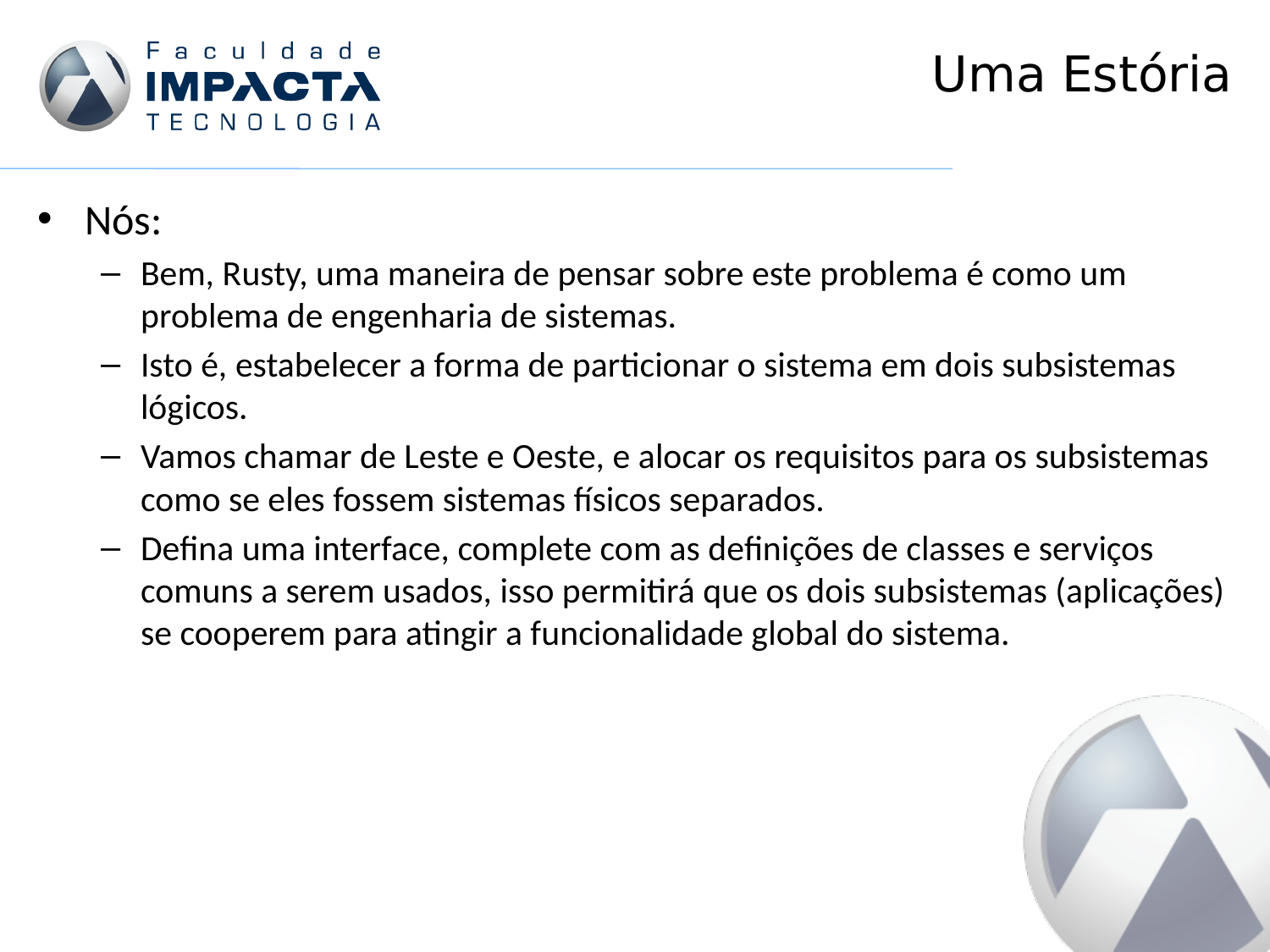

# Uma Estória
Nós:
Bem, Rusty, uma maneira de pensar sobre este problema é como um problema de engenharia de sistemas.
Isto é, estabelecer a forma de particionar o sistema em dois subsistemas lógicos.
Vamos chamar de Leste e Oeste, e alocar os requisitos para os subsistemas como se eles fossem sistemas físicos separados.
Defina uma interface, complete com as definições de classes e serviços comuns a serem usados, isso permitirá que os dois subsistemas (aplicações) se cooperem para atingir a funcionalidade global do sistema.